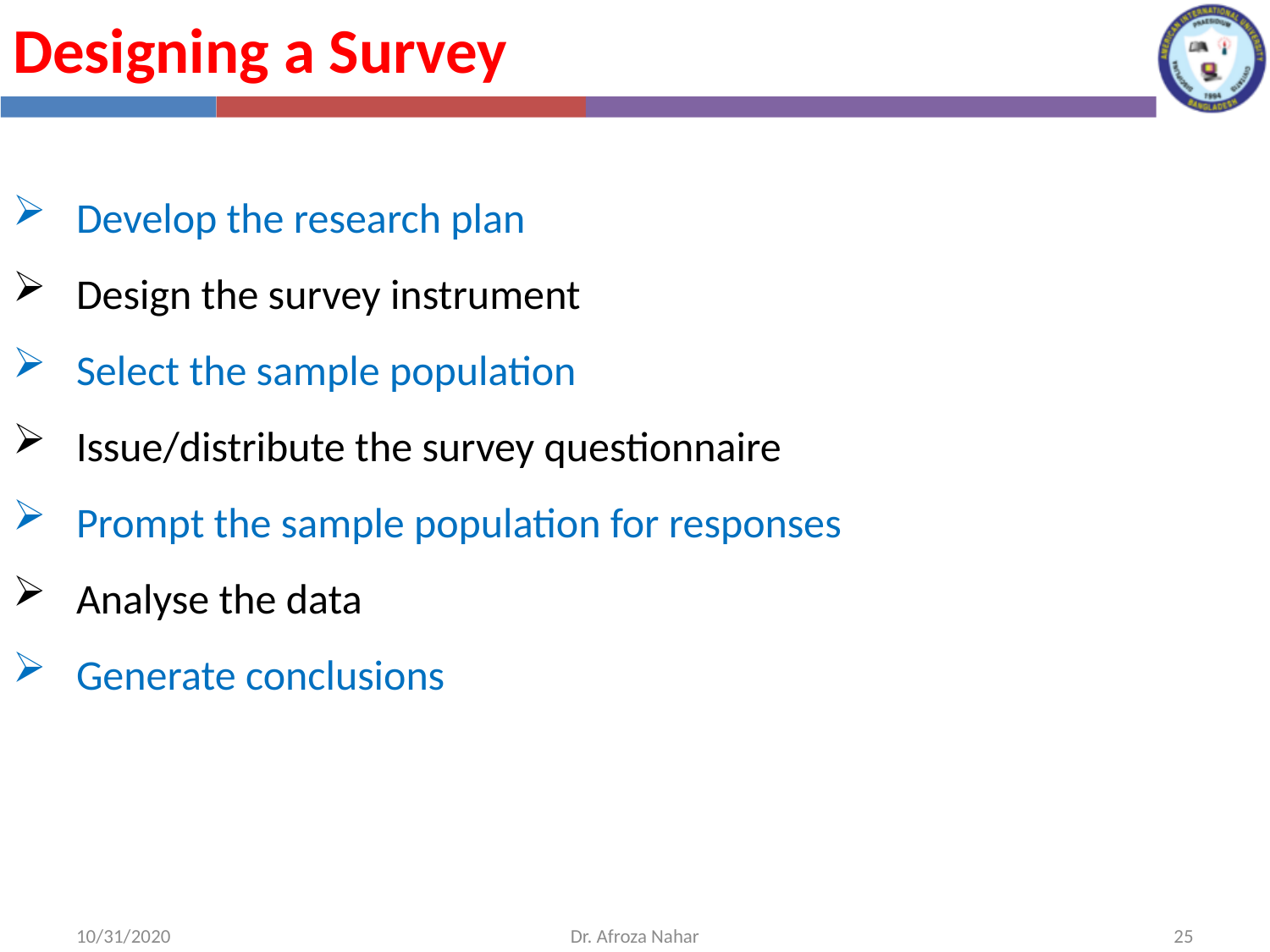

Designing a Survey
Develop the research plan
Design the survey instrument
Select the sample population
Issue/distribute the survey questionnaire
Prompt the sample population for responses
Analyse the data
Generate conclusions
10/31/2020
Dr. Afroza Nahar
25